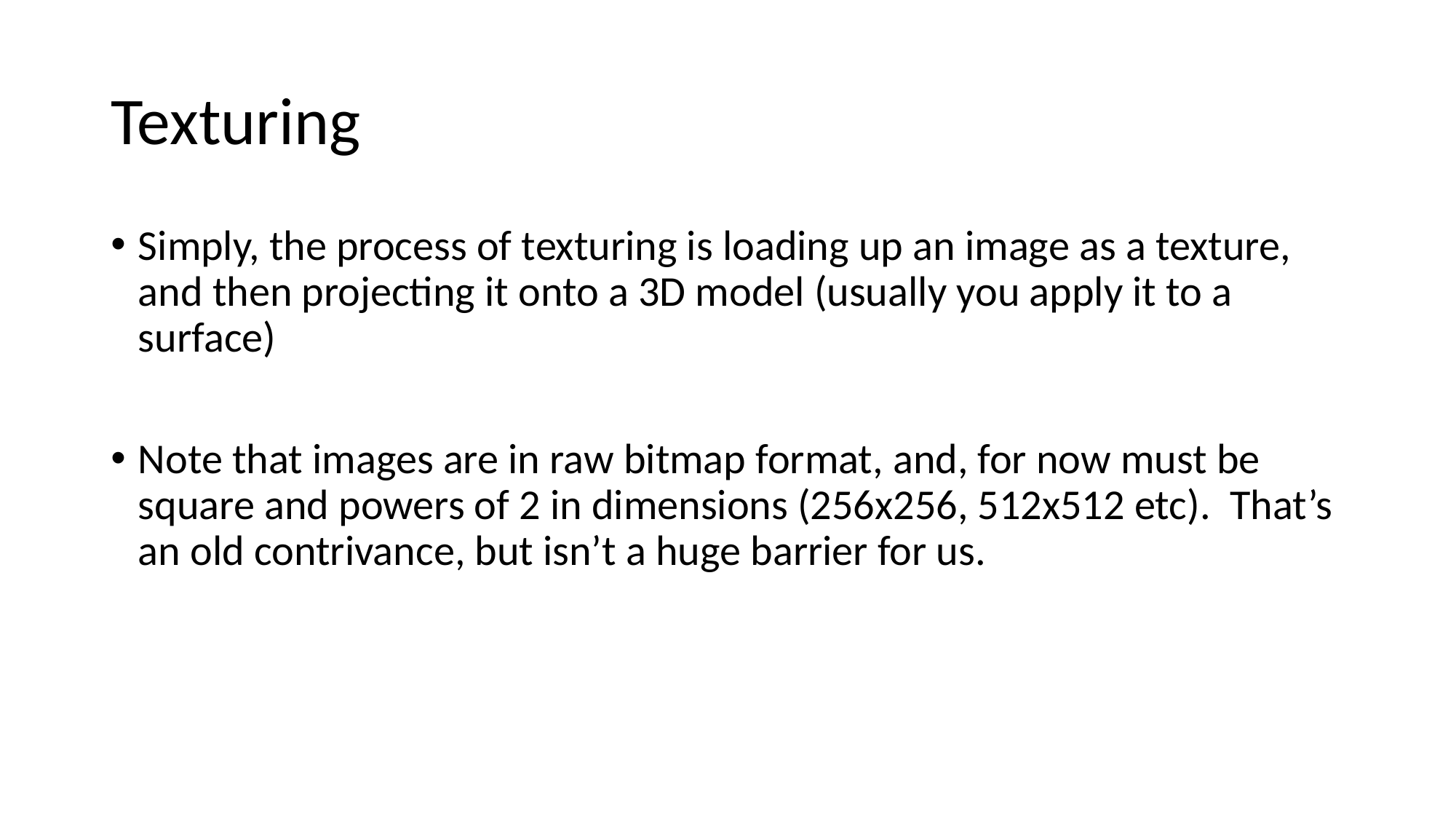

# Texturing
Simply, the process of texturing is loading up an image as a texture, and then projecting it onto a 3D model (usually you apply it to a surface)

Note that images are in raw bitmap format, and, for now must be square and powers of 2 in dimensions (256x256, 512x512 etc).  That’s an old contrivance, but isn’t a huge barrier for us.